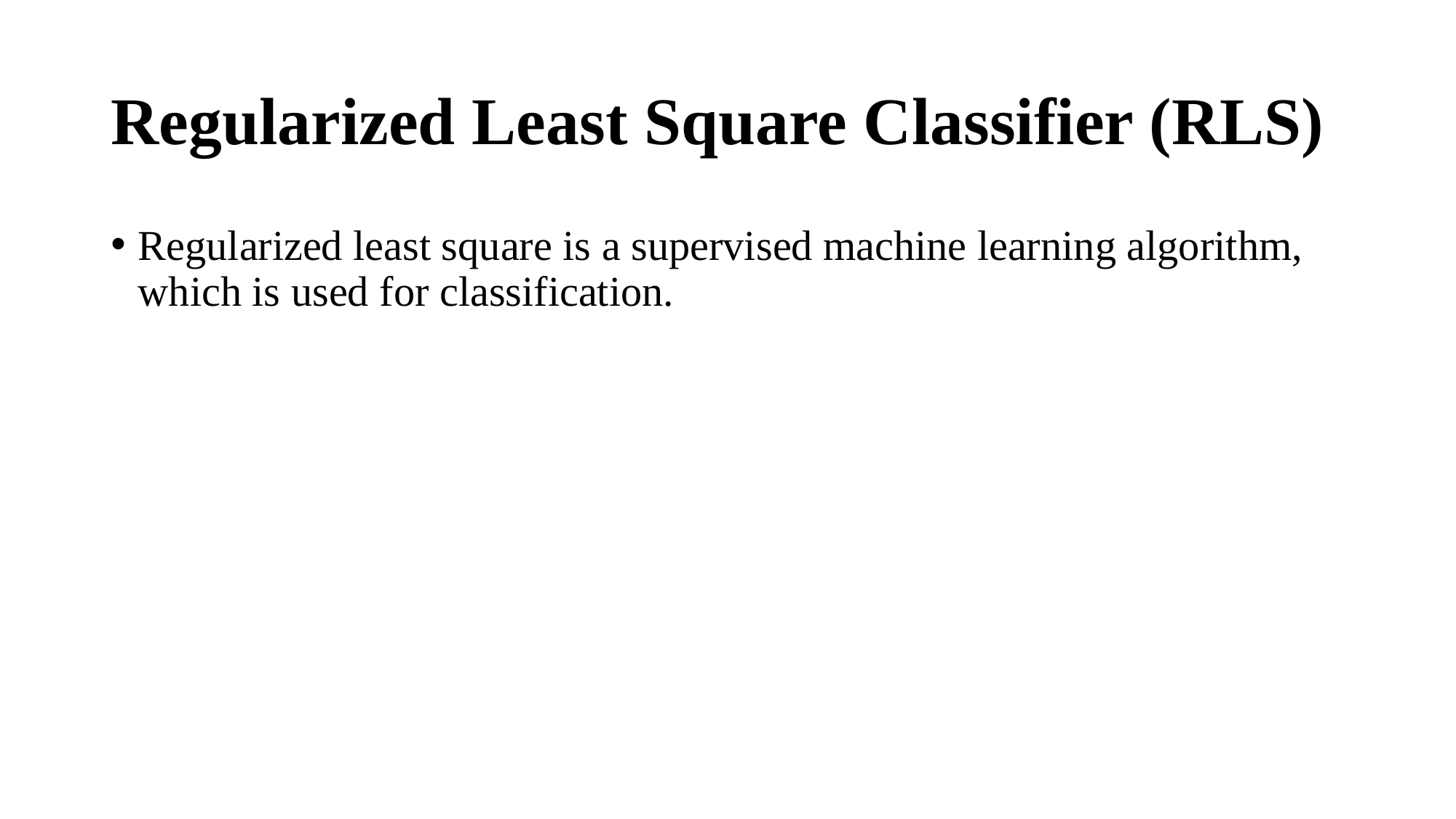

# Regularized Least Square Classifier (RLS)
Regularized least square is a supervised machine learning algorithm, which is used for classification.